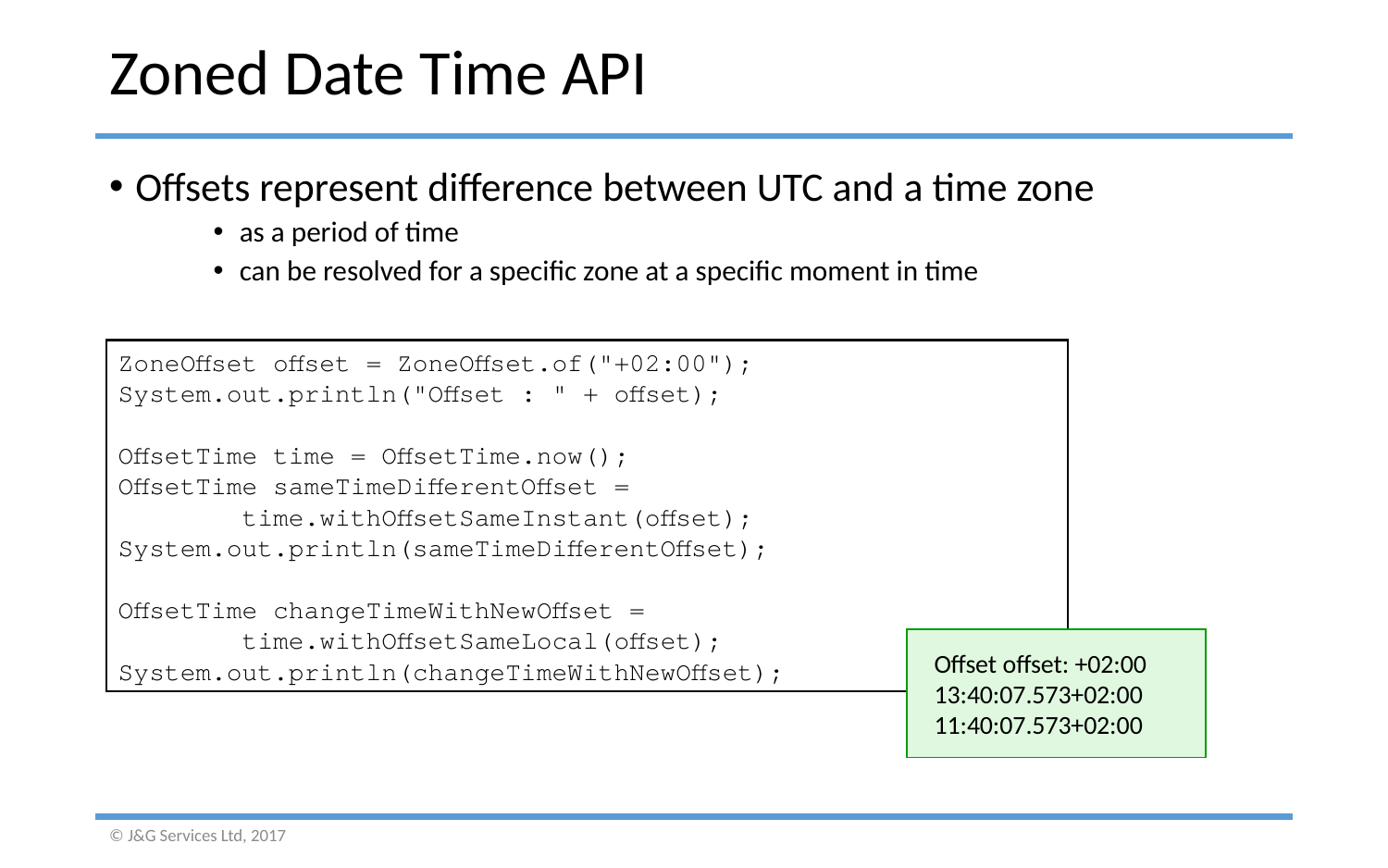

# Zoned Date Time API
Offsets represent difference between UTC and a time zone
as a period of time
can be resolved for a specific zone at a specific moment in time

ZoneOffset offset = ZoneOffset.of("+02:00");
System.out.println("Offset : " + offset);

OffsetTime time = OffsetTime.now();
OffsetTime sameTimeDifferentOffset =
        time.withOffsetSameInstant(offset);
System.out.println(sameTimeDifferentOffset);

OffsetTime changeTimeWithNewOffset =
        time.withOffsetSameLocal(offset);
System.out.println(changeTimeWithNewOffset);
Offset offset: +02:00
13:40:07.573+02:00
11:40:07.573+02:00